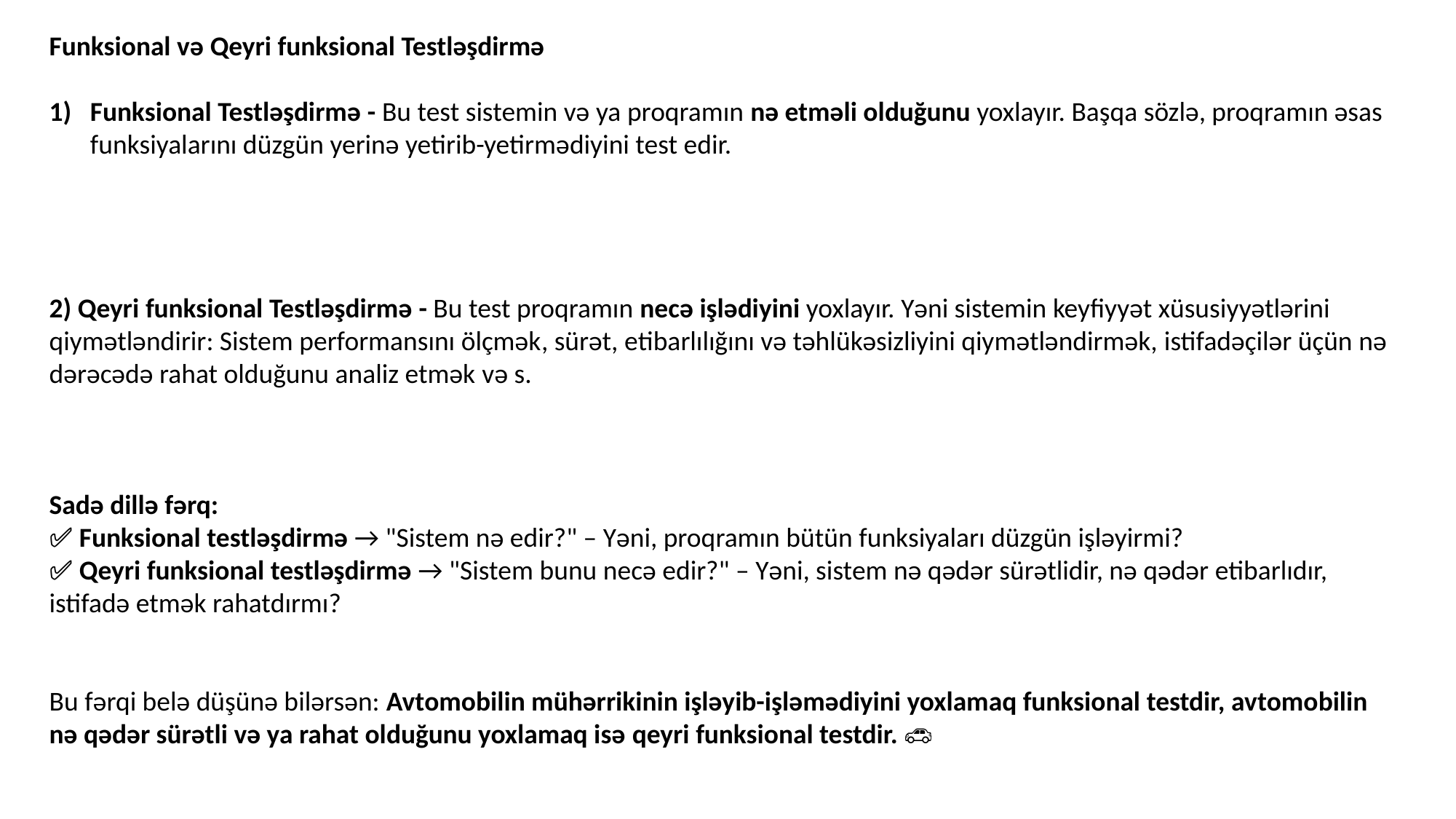

Funksional və Qeyri funksional Testləşdirmə

Funksional Testləşdirmə - Bu test sistemin və ya proqramın nə etməli olduğunu yoxlayır. Başqa sözlə, proqramın əsas funksiyalarını düzgün yerinə yetirib-yetirmədiyini test edir.

2) Qeyri funksional Testləşdirmə - Bu test proqramın necə işlədiyini yoxlayır. Yəni sistemin keyfiyyət xüsusiyyətlərini qiymətləndirir: Sistem performansını ölçmək, sürət, etibarlılığını və təhlükəsizliyini qiymətləndirmək, istifadəçilər üçün nə dərəcədə rahat olduğunu analiz etmək və s.

Sadə dillə fərq:
✅ Funksional testləşdirmə → "Sistem nə edir?" – Yəni, proqramın bütün funksiyaları düzgün işləyirmi?
✅ Qeyri funksional testləşdirmə → "Sistem bunu necə edir?" – Yəni, sistem nə qədər sürətlidir, nə qədər etibarlıdır, istifadə etmək rahatdırmı?

Bu fərqi belə düşünə bilərsən: Avtomobilin mühərrikinin işləyib-işləmədiyini yoxlamaq funksional testdir, avtomobilin nə qədər sürətli və ya rahat olduğunu yoxlamaq isə qeyri funksional testdir. 🚗